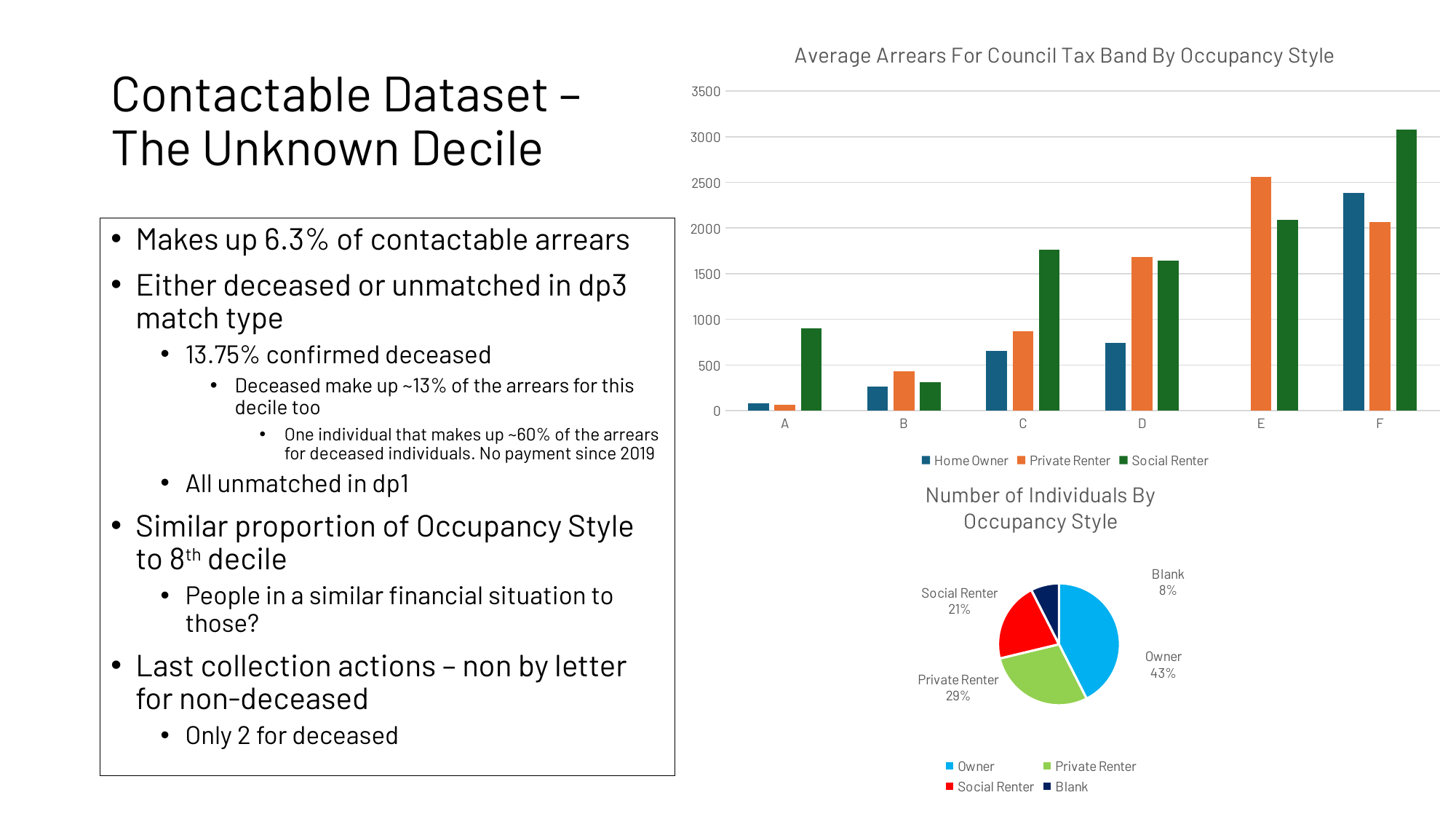

### Chart: Average Arrears For Council Tax Band By Occupancy Style

| Category |  |  |  |
|---|---|---|---|
| A | 82.0 | 64.5 | 904.0 |
| B | 260.4166666666667 | 433.5 | 307.3333333333333 |
| C | 657.6 | 869.6666666666666 | 1758.5 |
| D | 742.5 | 1683.25 | 1640.5 |
| E | None | 2556.0 | 2088.3333333333335 |
| F | 2386.5 | 2068.0 | 3080.0 |
# Contactable Dataset – The Unknown Decile
Makes up 6.3% of contactable arrears
Either deceased or unmatched in dp3 match type
13.75% confirmed deceased
Deceased make up ~13% of the arrears for this decile too
One individual that makes up ~60% of the arrears for deceased individuals. No payment since 2019
All unmatched in dp1
Similar proportion of Occupancy Style to 8th decile
People in a similar financial situation to those?
Last collection actions – non by letter for non-deceased
Only 2 for deceased

### Chart: Number of Individuals By Occupancy Style

| Category |  |
|---|---|
| Owner | 34.0 |
| Private Renter | 23.0 |
| Social Renter | 17.0 |
| Blank | 6.0 |